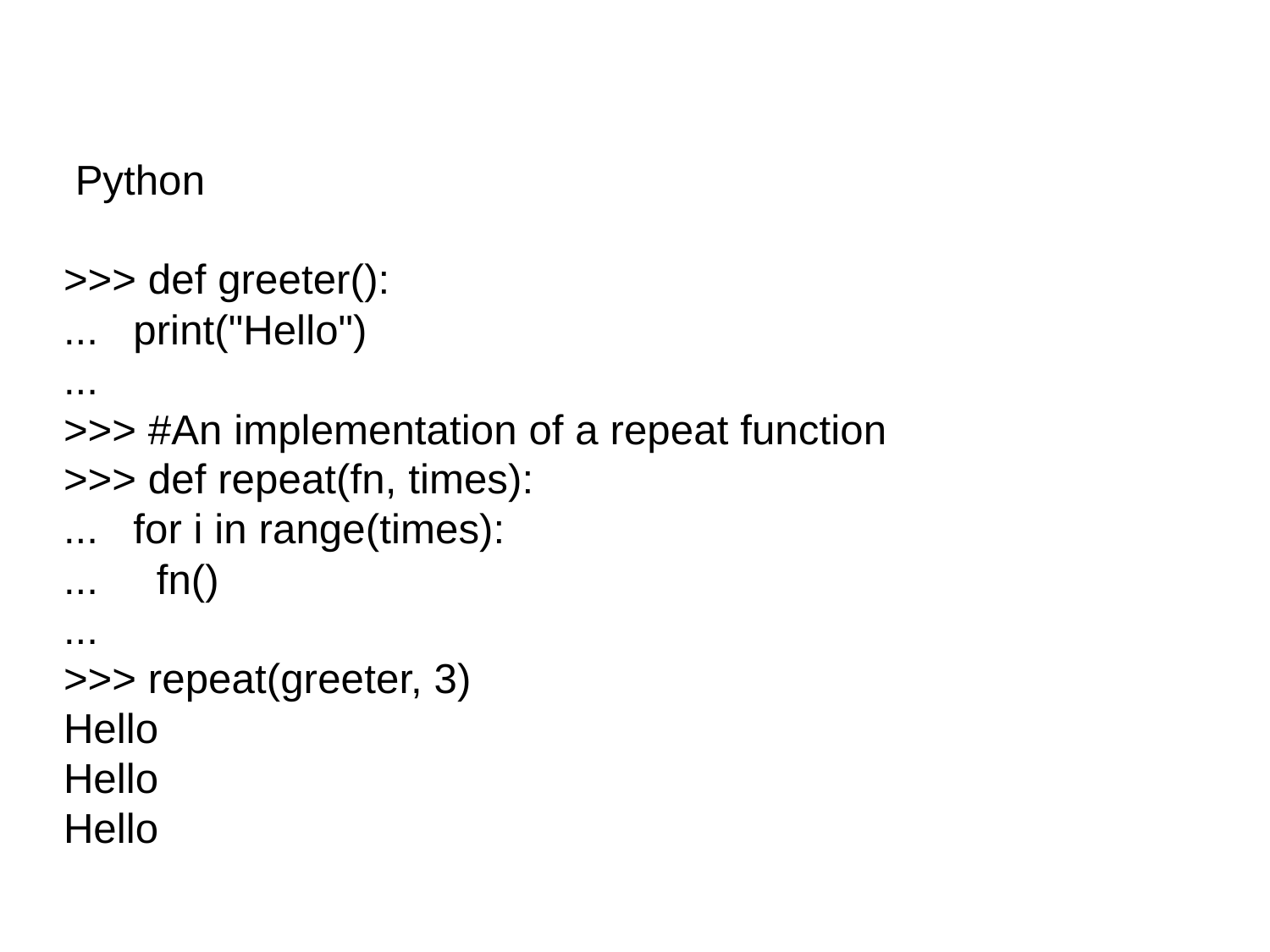

Python

>>> def greeter():
...   print("Hello")
...
>>> #An implementation of a repeat function
>>> def repeat(fn, times):
...   for i in range(times):
...     fn()
...
>>> repeat(greeter, 3)
Hello
Hello
Hello